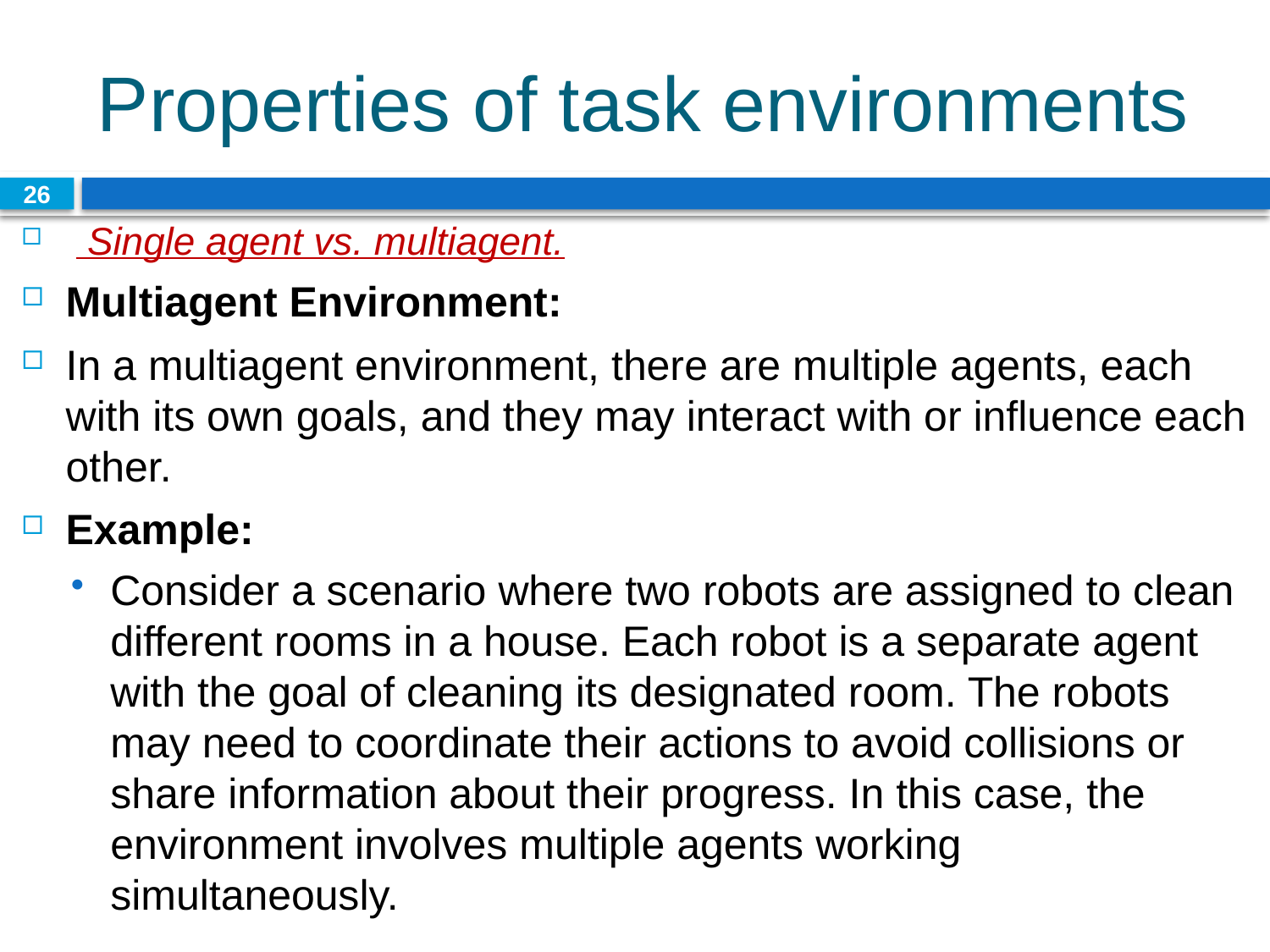

# Properties of task environments
26
  Single agent vs. multiagent.
Multiagent Environment:
In a multiagent environment, there are multiple agents, each with its own goals, and they may interact with or influence each other.
Example:
Consider a scenario where two robots are assigned to clean different rooms in a house. Each robot is a separate agent with the goal of cleaning its designated room. The robots may need to coordinate their actions to avoid collisions or share information about their progress. In this case, the environment involves multiple agents working simultaneously.